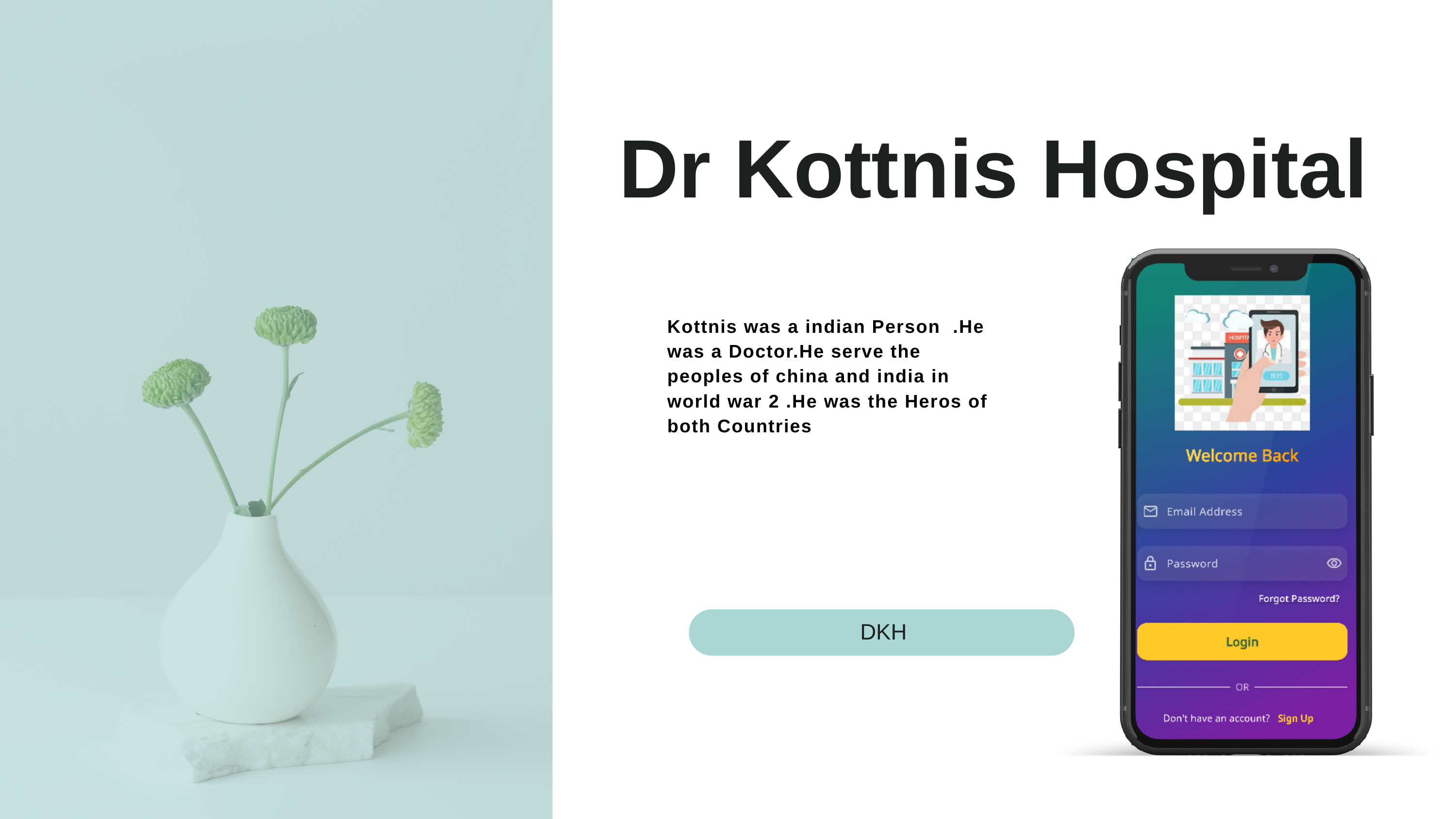

Dr Kottnis Hospital

Kottnis was a indian Person  .He was a Doctor.He serve the peoples of china and india in world war 2 .He was the Heros of both Countries

DKH